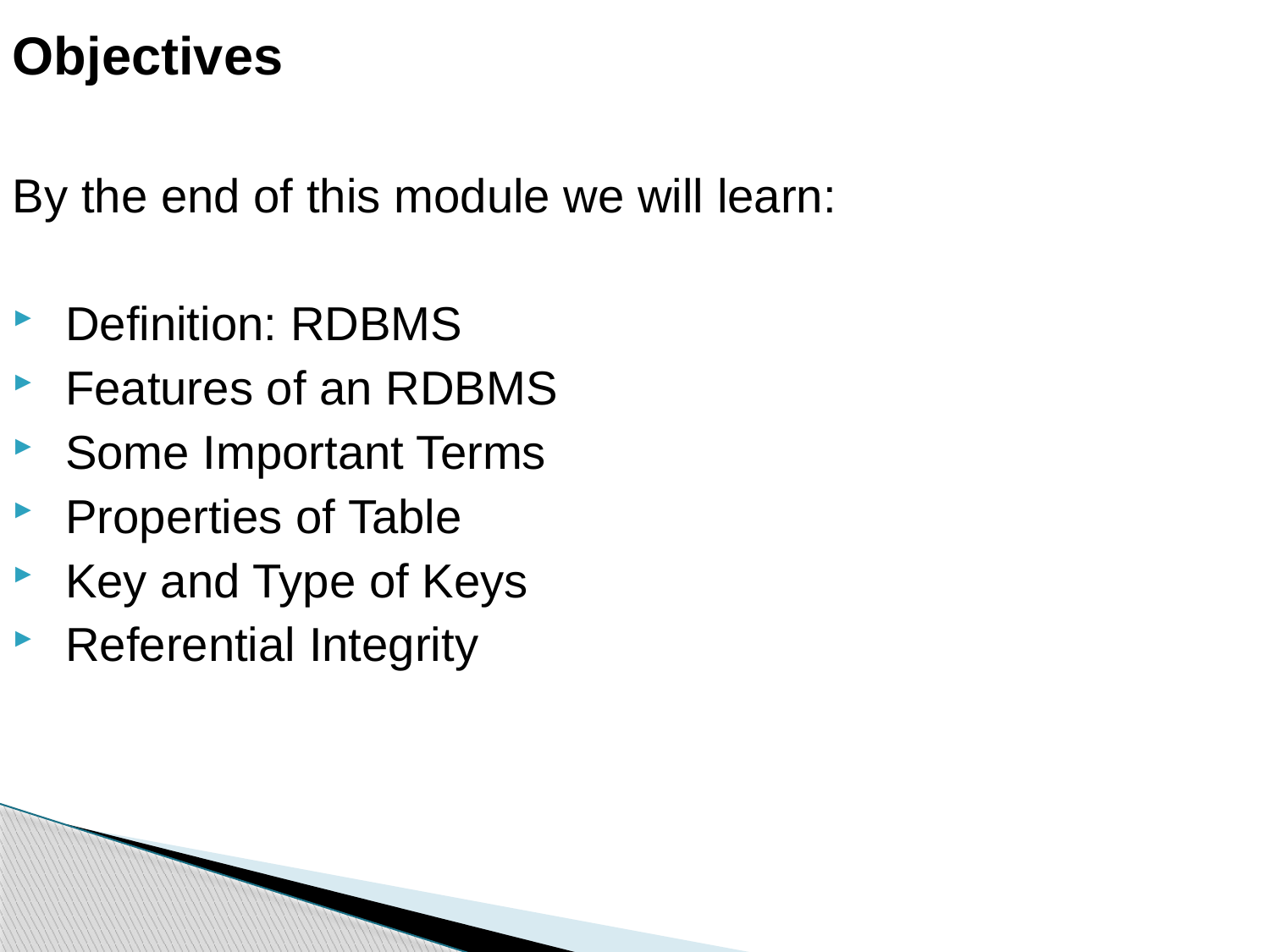

Objectives
By the end of this module we will learn:

Definition: RDBMS
Features of an RDBMS
Some Important Terms
Properties of Table
Key and Type of Keys
Referential Integrity